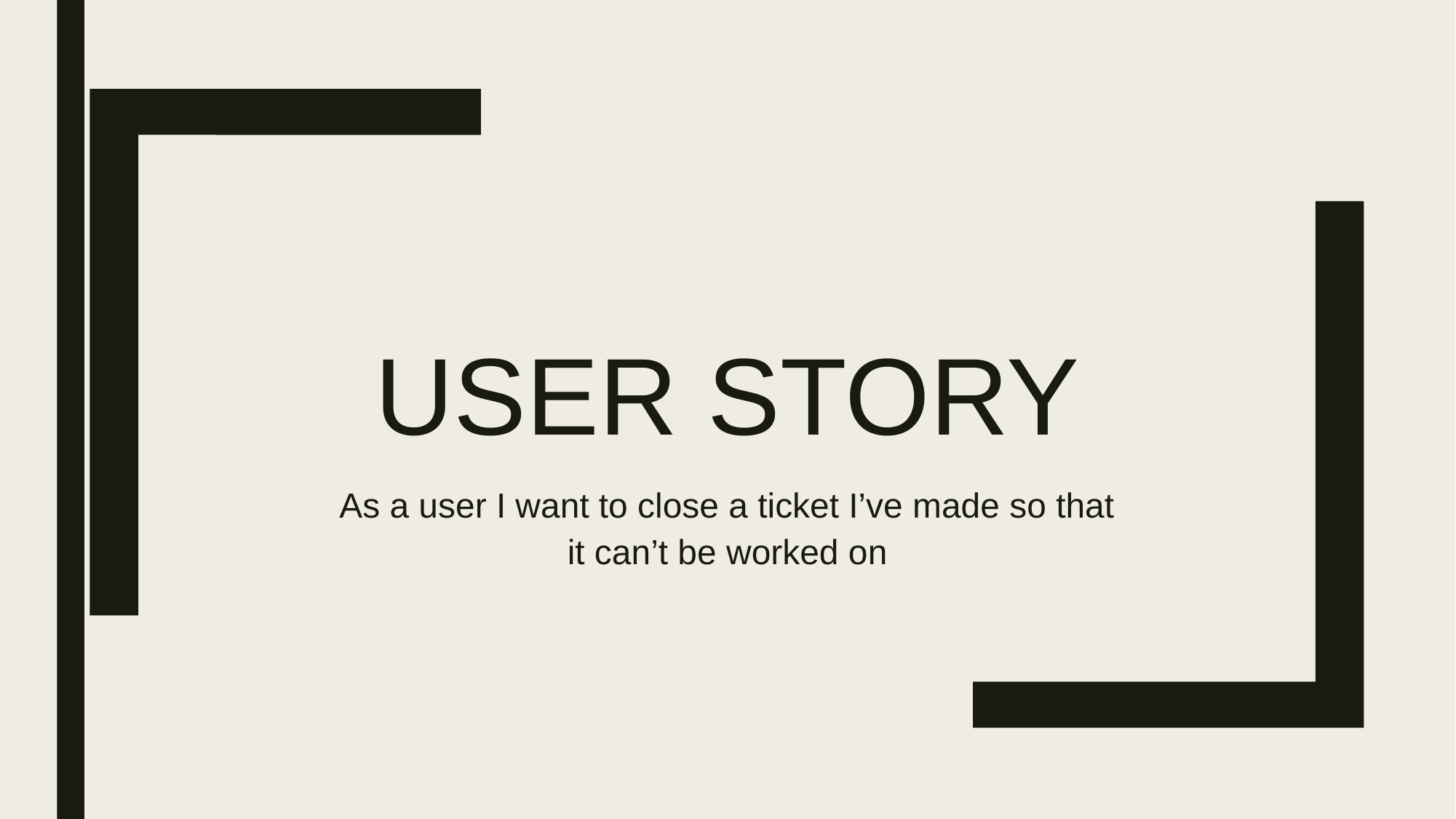

# USER STORY
As a user I want to close a ticket I’ve made so that it can’t be worked on